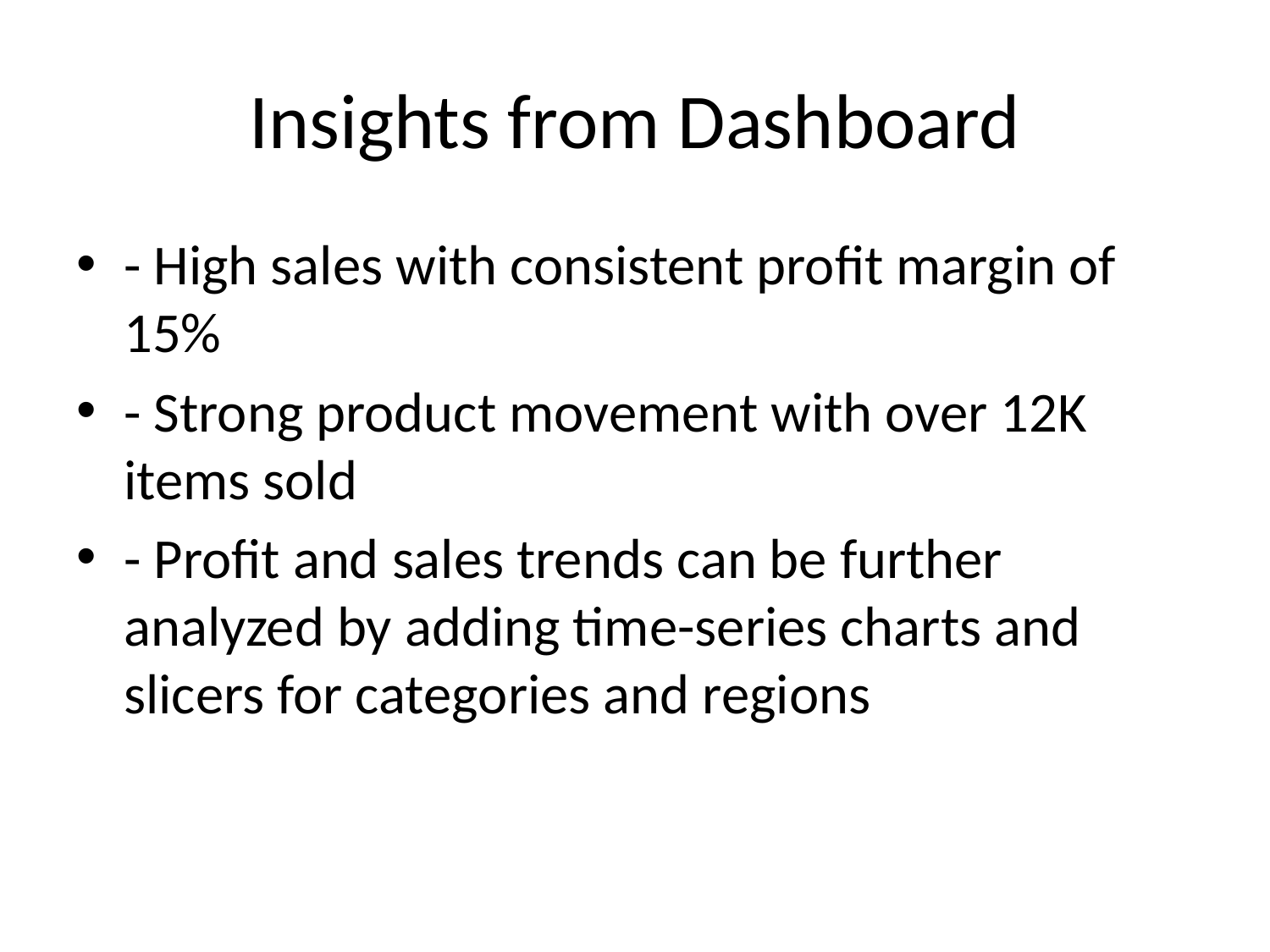

# Insights from Dashboard
- High sales with consistent profit margin of 15%
- Strong product movement with over 12K items sold
- Profit and sales trends can be further analyzed by adding time-series charts and slicers for categories and regions